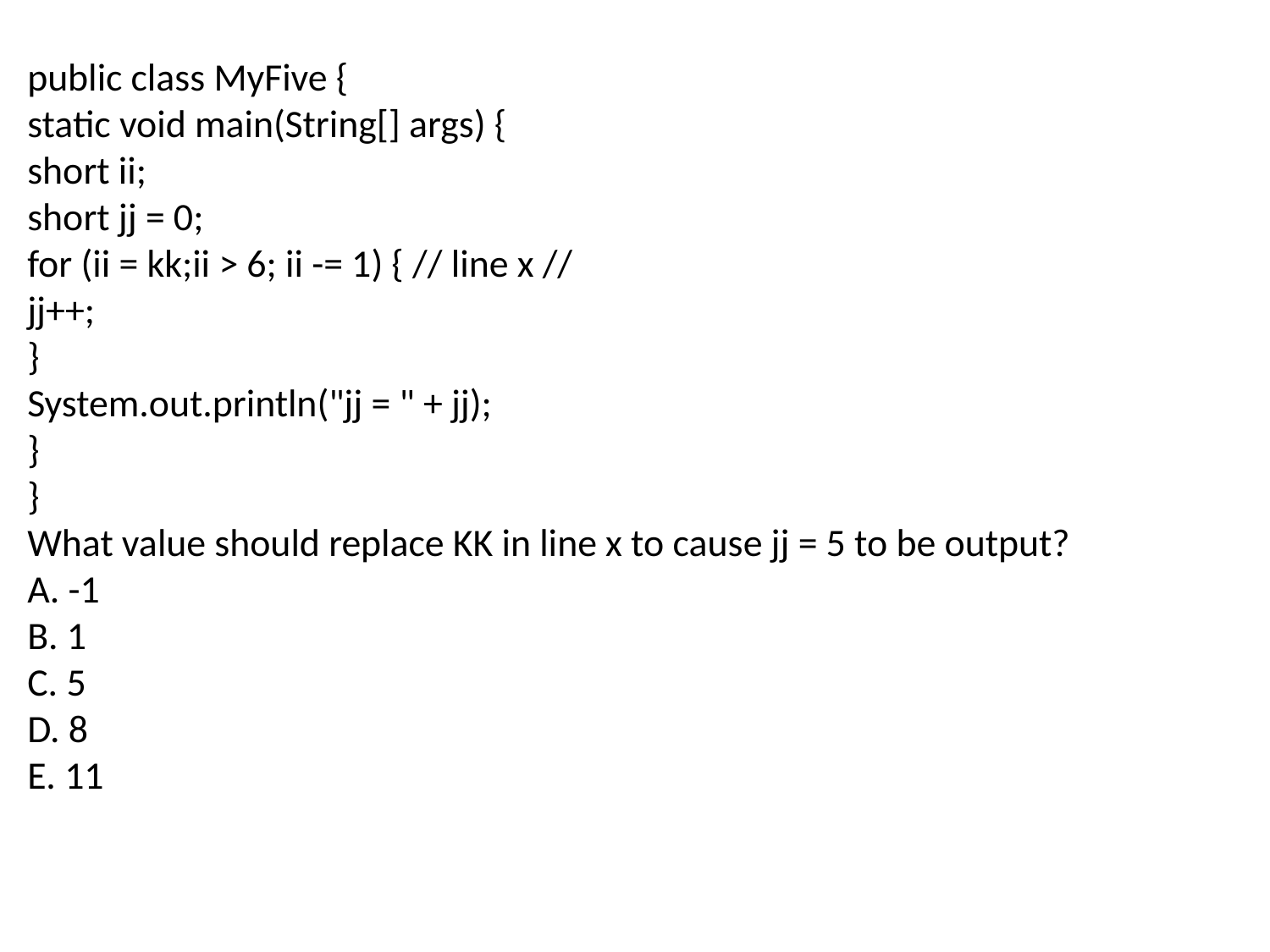

public class MyFive {
static void main(String[] args) {
short ii;
short jj = 0;
for (ii = kk;ii > 6; ii -= 1) { // line x //
jj++;
}
System.out.println("jj = " + jj);
}
}
What value should replace KK in line x to cause jj = 5 to be output?
A. -1
B. 1
C. 5
D. 8
E. 11